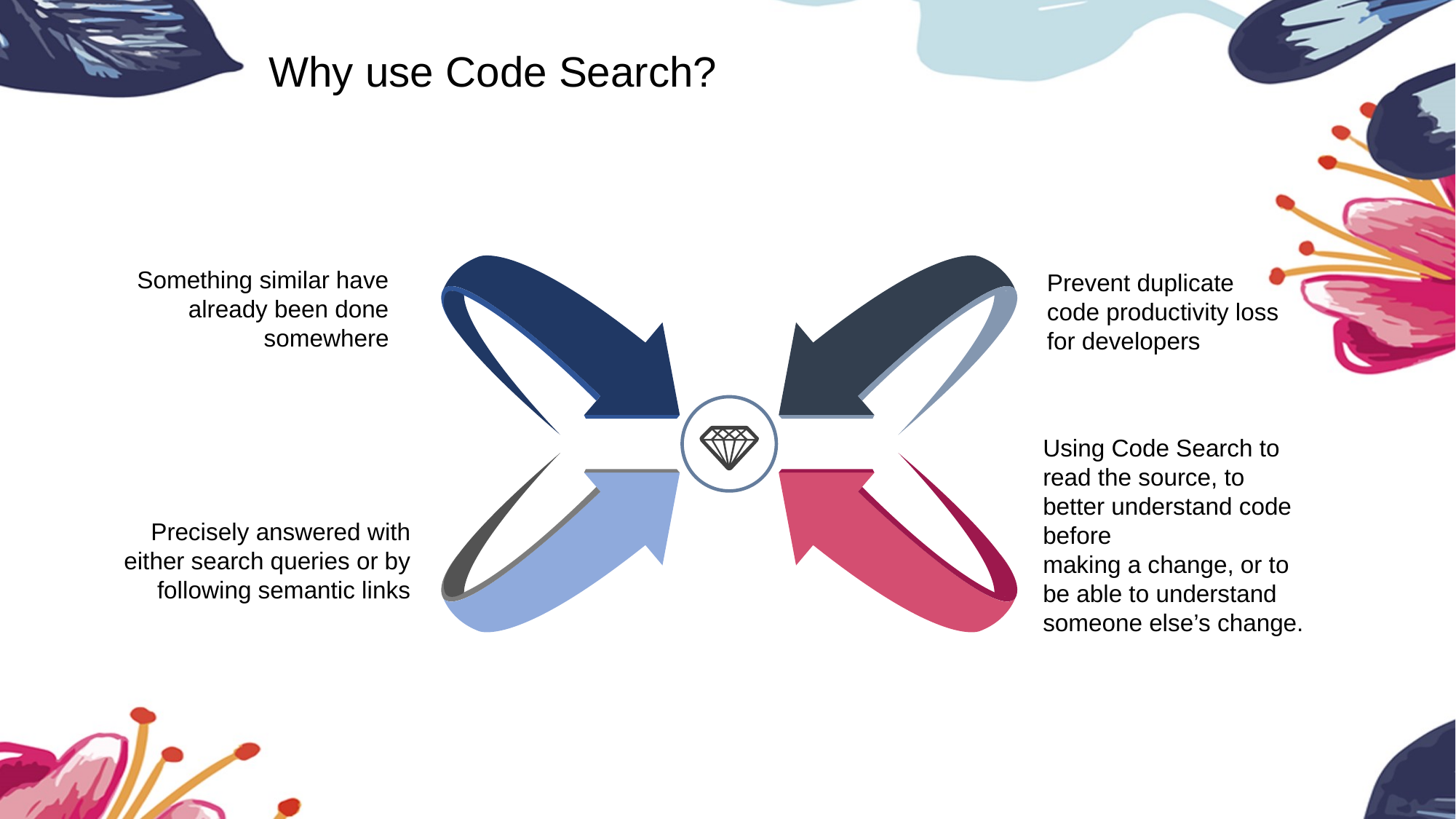

Why use Code Search?

Something similar have already been done somewhere
Prevent duplicate code productivity loss for developers

Using Code Search to read the source, to better understand code before
making a change, or to be able to understand someone else’s change.

Precisely answered with either search queries or by following semantic links